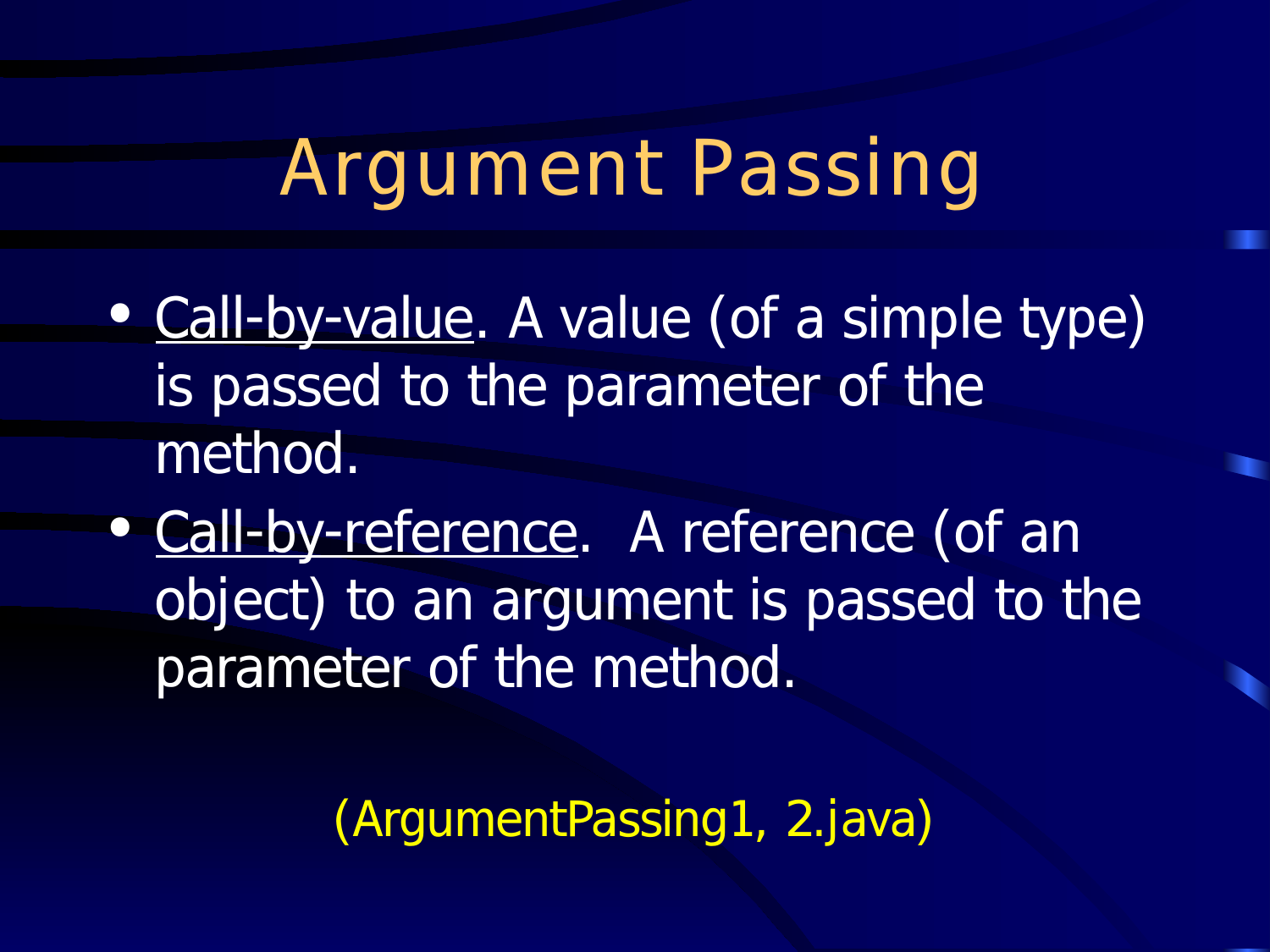

# Argument Passing
Call-by-value. A value (of a simple type) is passed to the parameter of the method.
Call-by-reference.  A reference (of an object) to an argument is passed to the parameter of the method.

(ArgumentPassing1, 2.java)